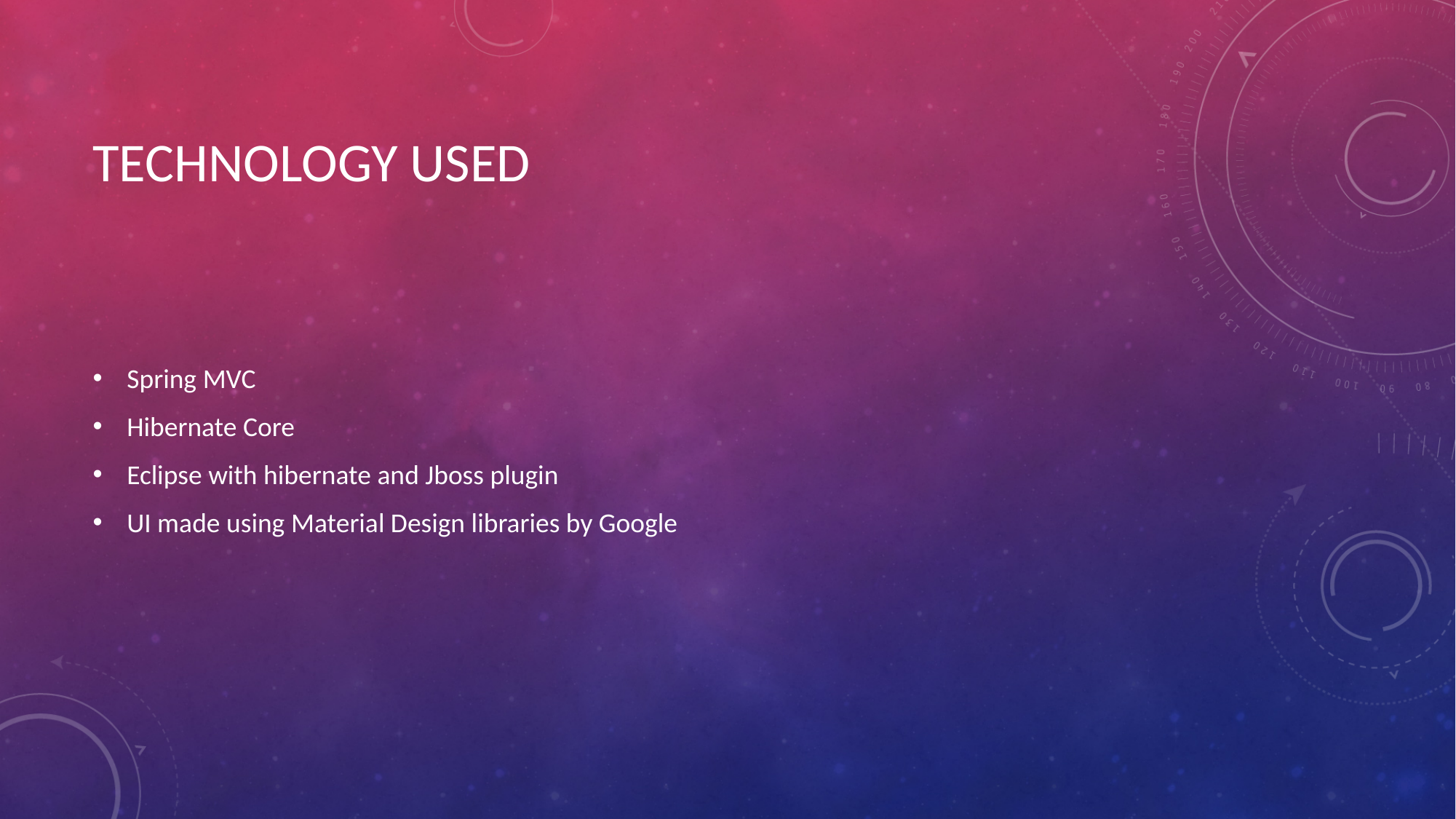

# Technology used
Spring MVC
Hibernate Core
Eclipse with hibernate and Jboss plugin
UI made using Material Design libraries by Google